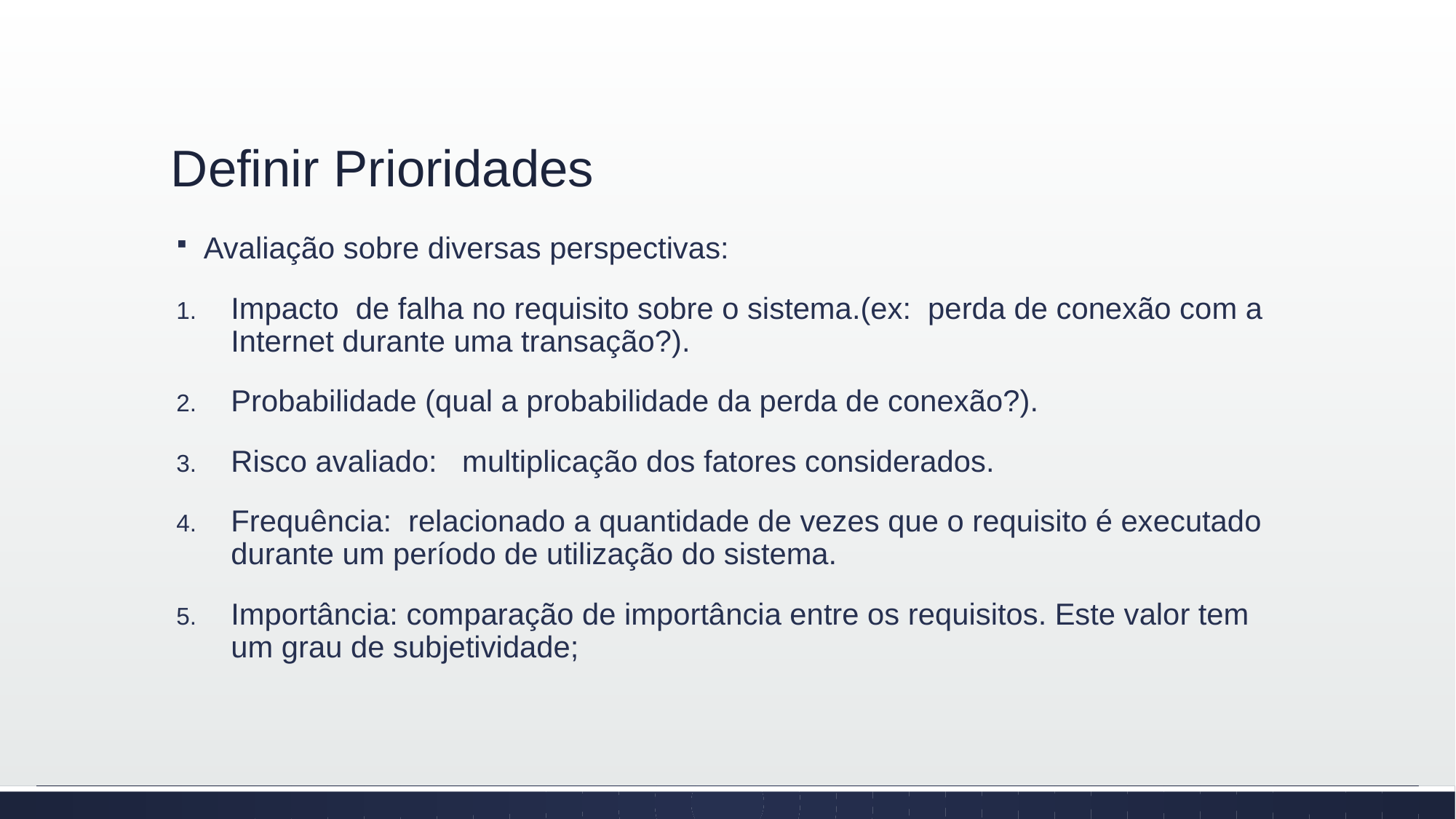

# Definir Prioridades
Avaliação sobre diversas perspectivas:
Impacto  de falha no requisito sobre o sistema.(ex:  perda de conexão com a Internet durante uma transação?).
Probabilidade (qual a probabilidade da perda de conexão?).
Risco avaliado:   multiplicação dos fatores considerados.
Frequência:  relacionado a quantidade de vezes que o requisito é executado durante um período de utilização do sistema.
Importância: comparação de importância entre os requisitos. Este valor tem um grau de subjetividade;